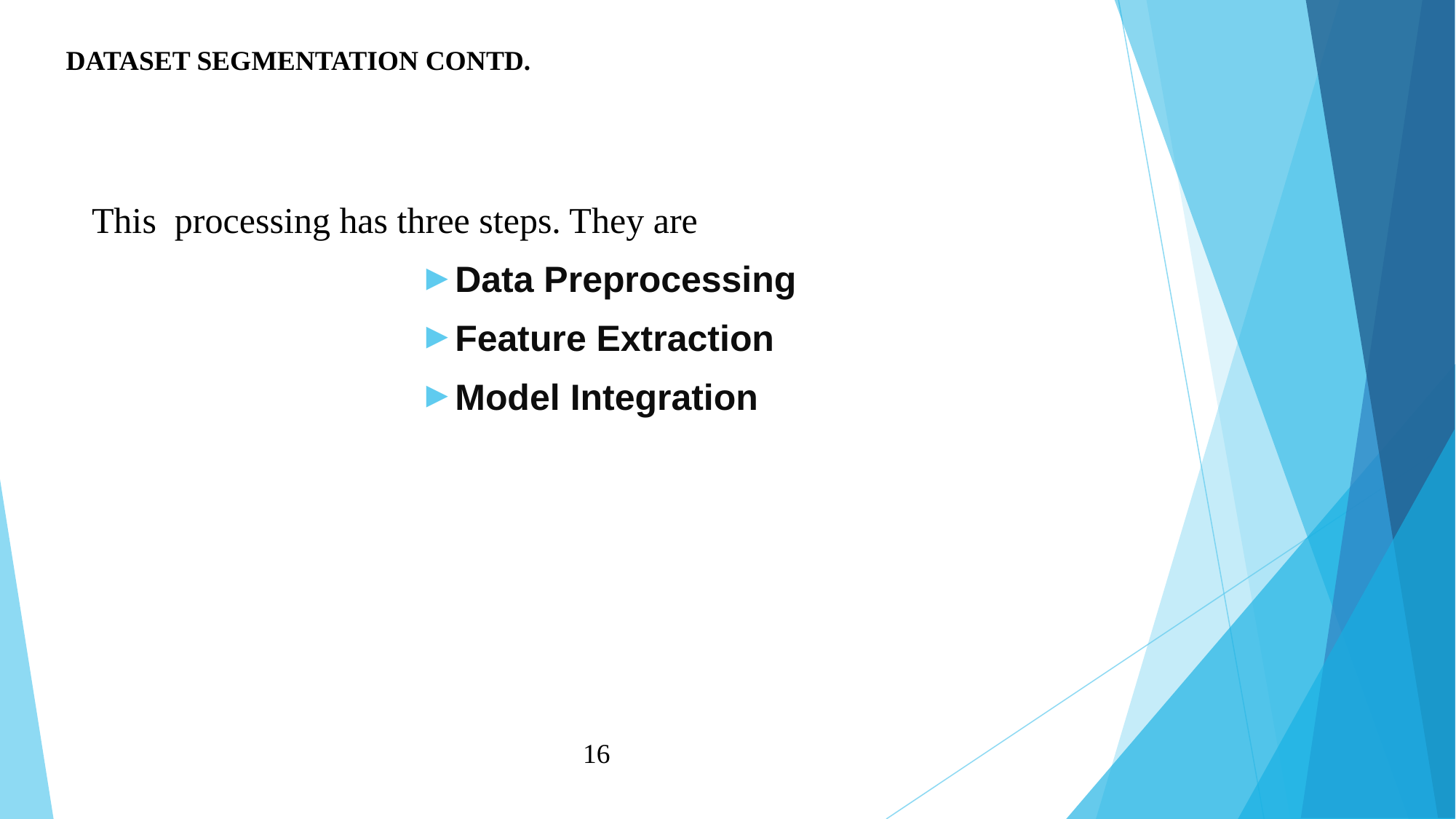

DATASET SEGMENTATION CONTD.
This  processing has three steps. They are
Data Preprocessing
Feature Extraction
Model Integration

                                                      16